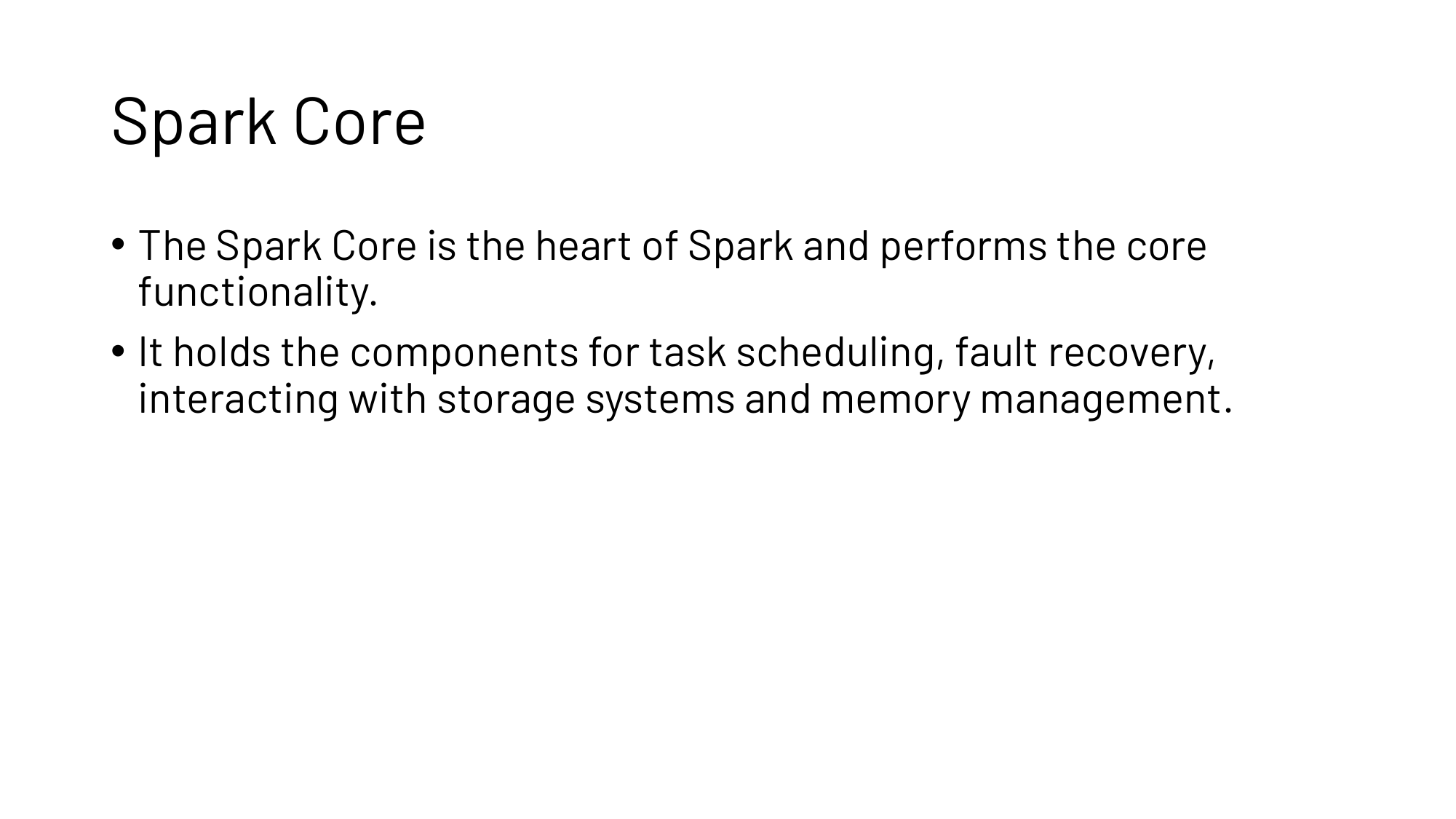

# Spark Core
The Spark Core is the heart of Spark and performs the core functionality.
It holds the components for task scheduling, fault recovery, interacting with storage systems and memory management.